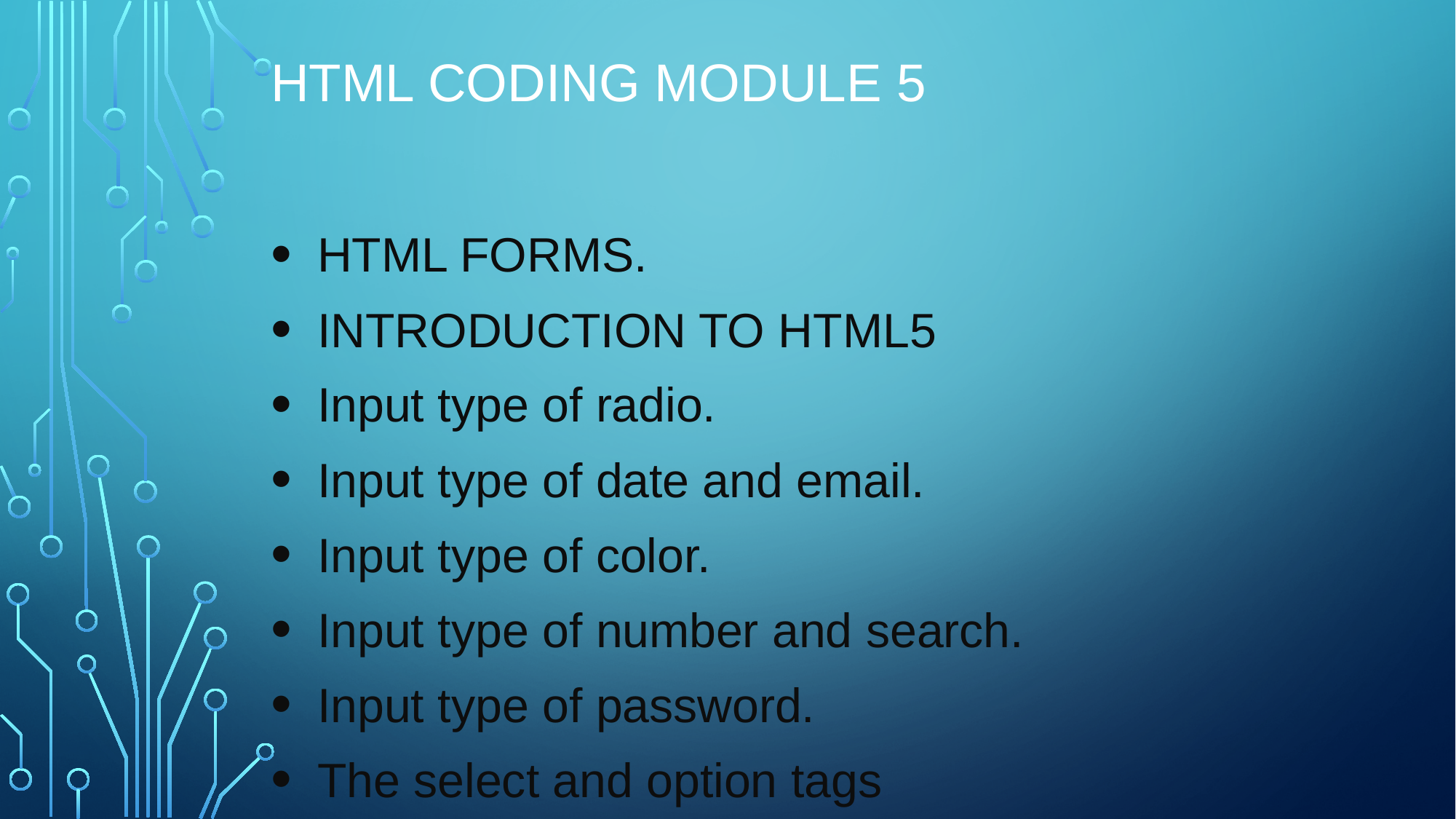

# Html Coding module 5
HTML FORMS.
INTRODUCTION TO HTML5
Input type of radio.
Input type of date and email.
Input type of color.
Input type of number and search.
Input type of password.
The select and option tags